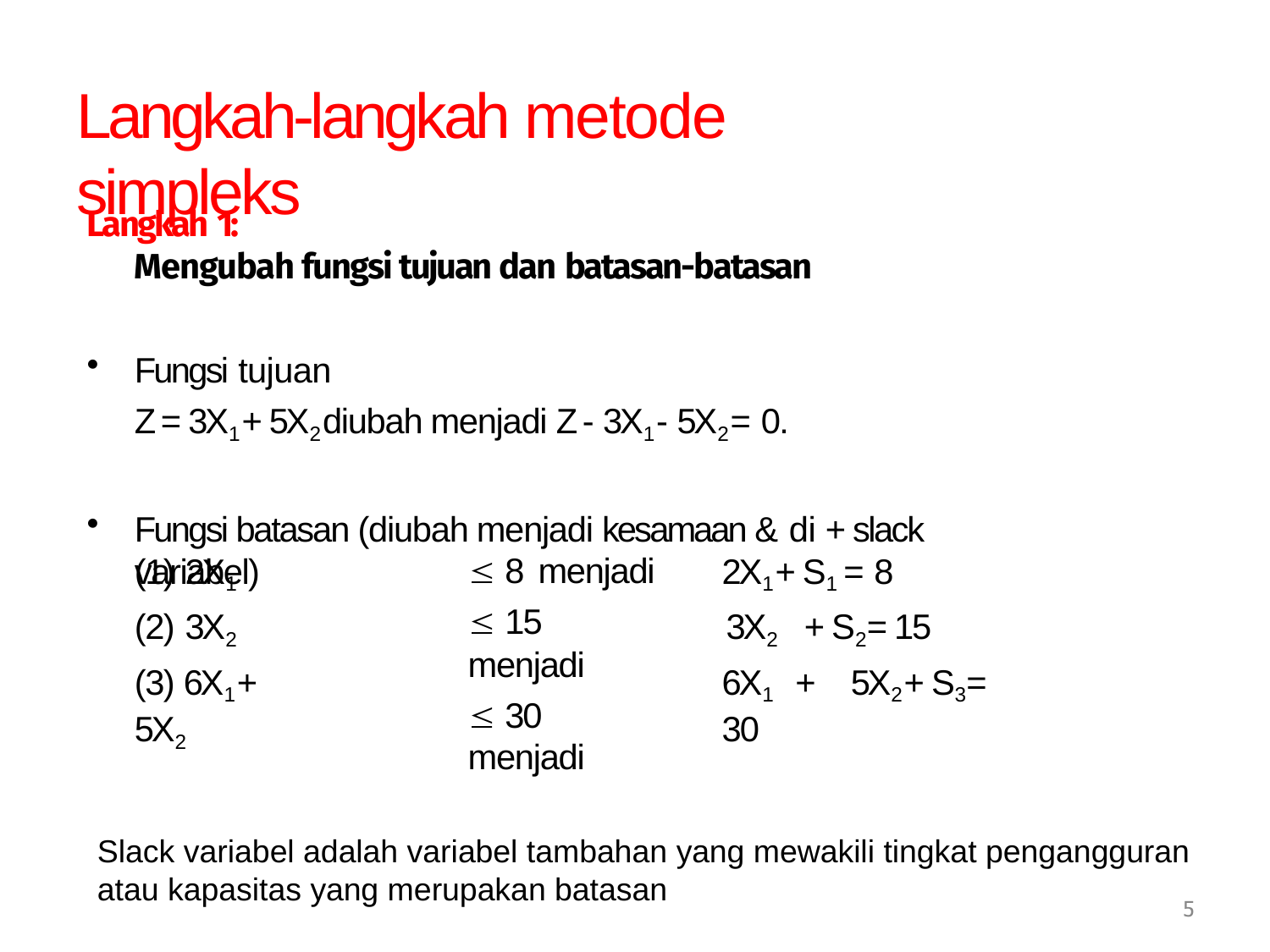

# Langkah-langkah metode simpleks
Langkah 1:
Mengubah fungsi tujuan dan batasan-batasan

Fungsi tujuan
Z = 3X1 + 5X2 diubah menjadi Z - 3X1 - 5X2 = 0.

Fungsi batasan (diubah menjadi kesamaan & di + slack variabel)
(1) 2X1
(2) 3X2
(3) 6X1 + 5X2
≤ 8	menjadi
≤ 15 menjadi
≤ 30 menjadi
2X1 + S1 = 8
3X2	+ S2= 15
6X1	+	5X2 + S3= 30
Slack variabel adalah variabel tambahan yang mewakili tingkat pengangguran
atau kapasitas yang merupakan batasan
5